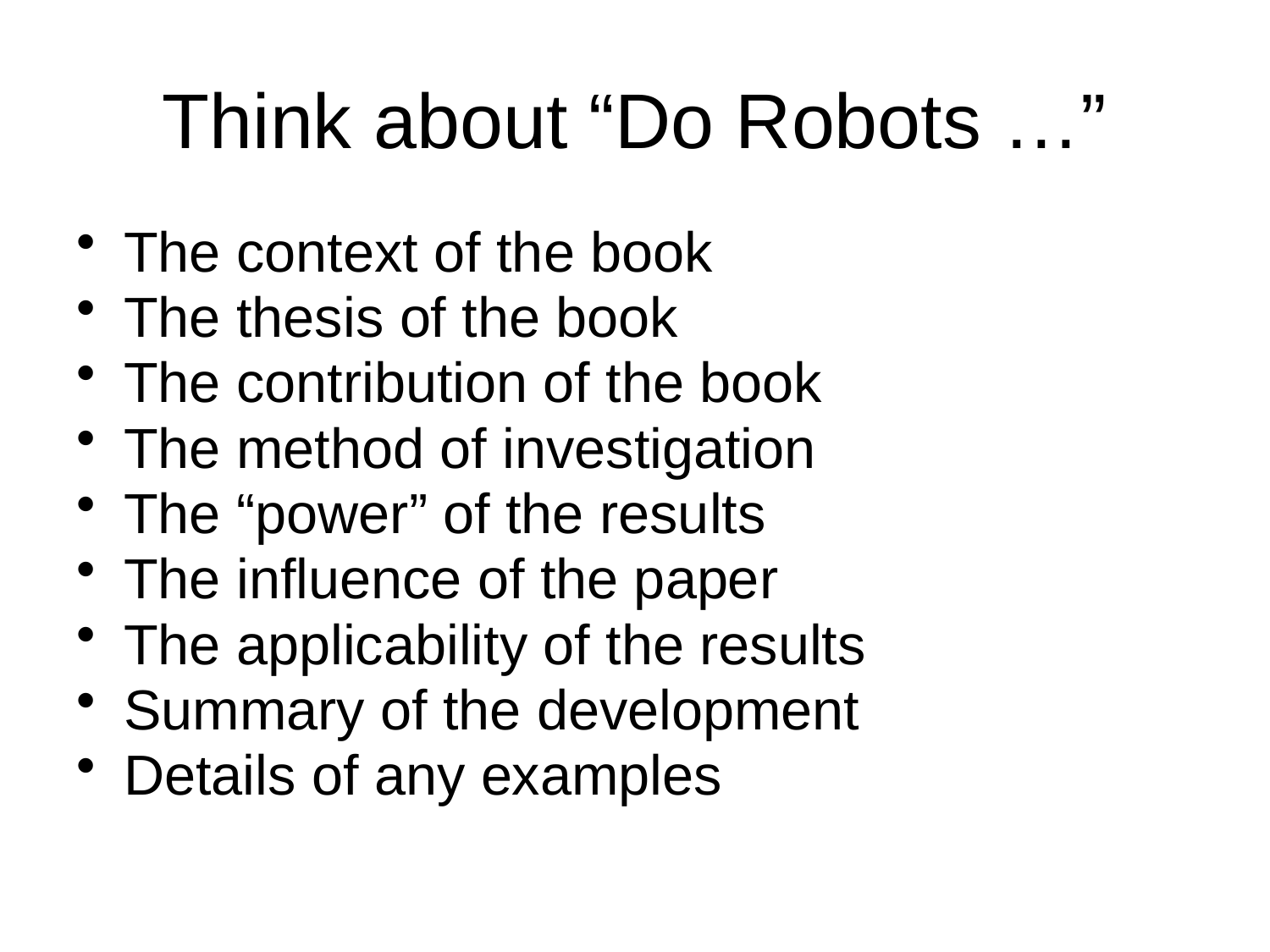

# Think about “Do Robots …”
The context of the book
The thesis of the book
The contribution of the book
The method of investigation
The “power” of the results
The influence of the paper
The applicability of the results
Summary of the development
Details of any examples